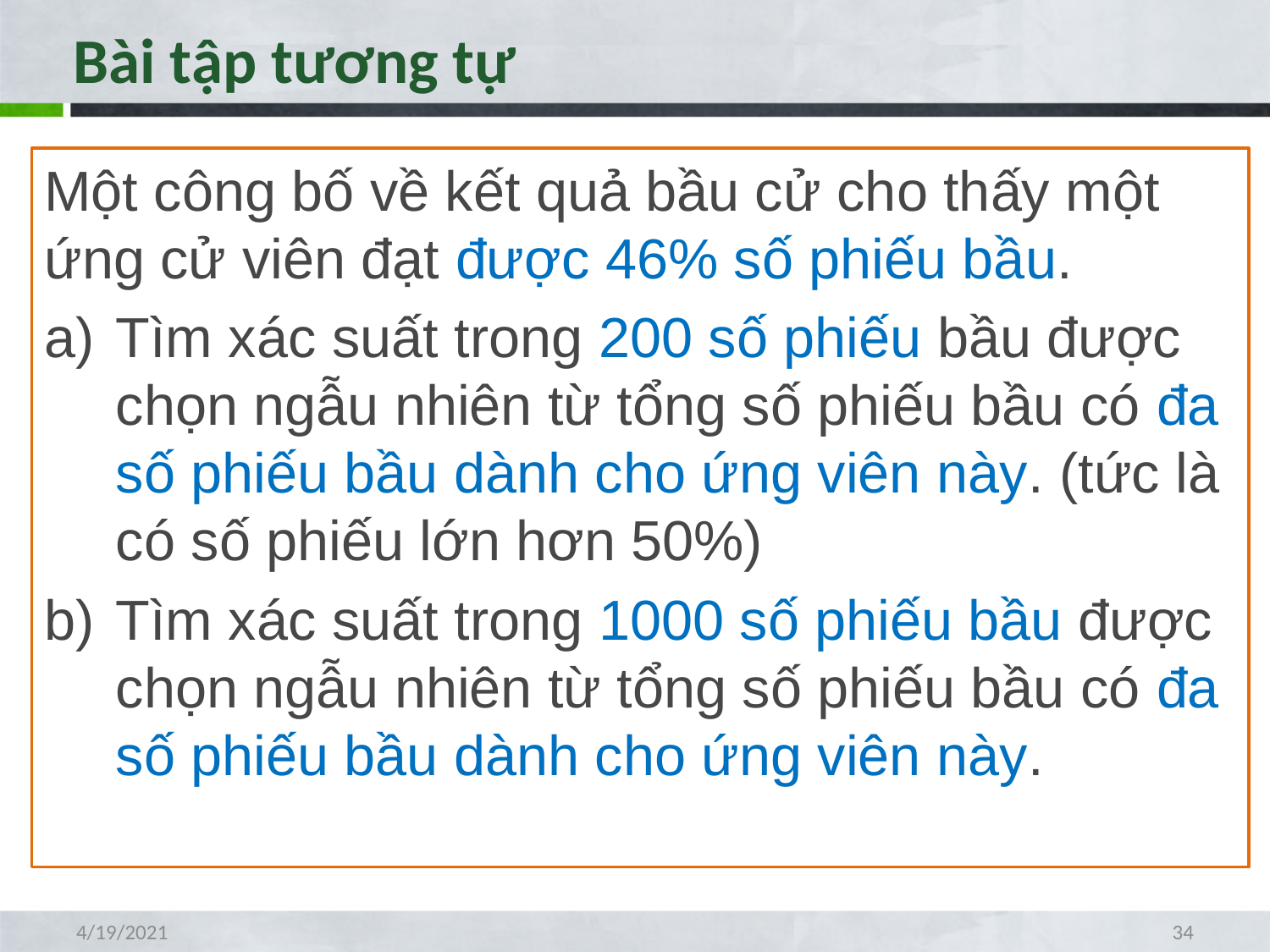

# Bài tập tương tự
Một công bố về kết quả bầu cử cho thấy một ứng cử viên đạt được 46% số phiếu bầu.
Tìm xác suất trong 200 số phiếu bầu được chọn ngẫu nhiên từ tổng số phiếu bầu có đa số phiếu bầu dành cho ứng viên này. (tức là có số phiếu lớn hơn 50%)
Tìm xác suất trong 1000 số phiếu bầu được chọn ngẫu nhiên từ tổng số phiếu bầu có đa số phiếu bầu dành cho ứng viên này.
4/19/2021
34